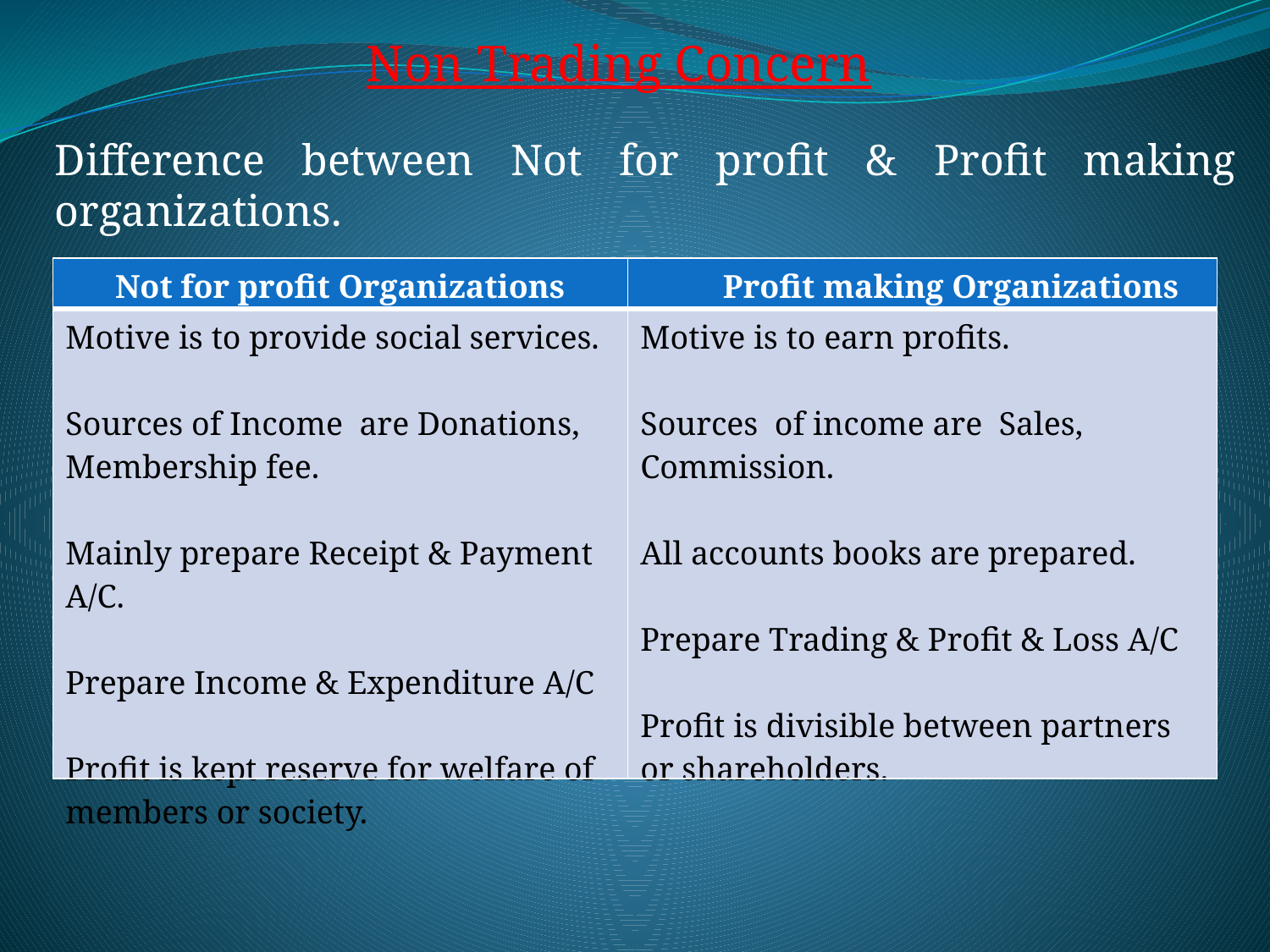

Non Trading Concern
Difference between Not for profit & Profit making organizations.
| Not for profit Organizations | Profit making Organizations |
| --- | --- |
| Motive is to provide social services. Sources of Income are Donations, Membership fee. Mainly prepare Receipt & Payment A/C. Prepare Income & Expenditure A/C Profit is kept reserve for welfare of members or society. | Motive is to earn profits. Sources of income are Sales, Commission. All accounts books are prepared. Prepare Trading & Profit & Loss A/C Profit is divisible between partners or shareholders. |